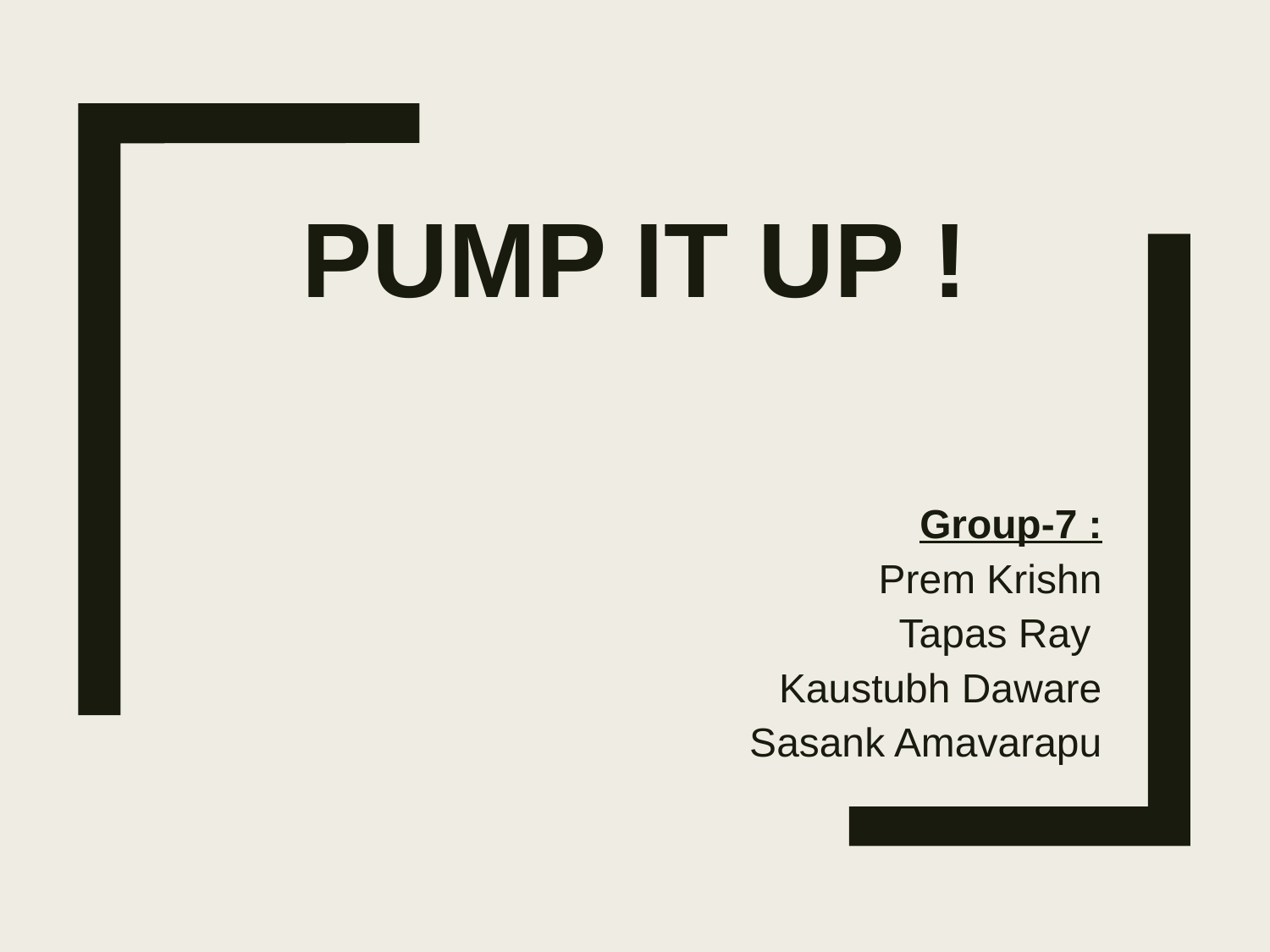

# Pump It Up !
Group-7 :
Prem Krishn
Tapas Ray
Kaustubh Daware
Sasank Amavarapu